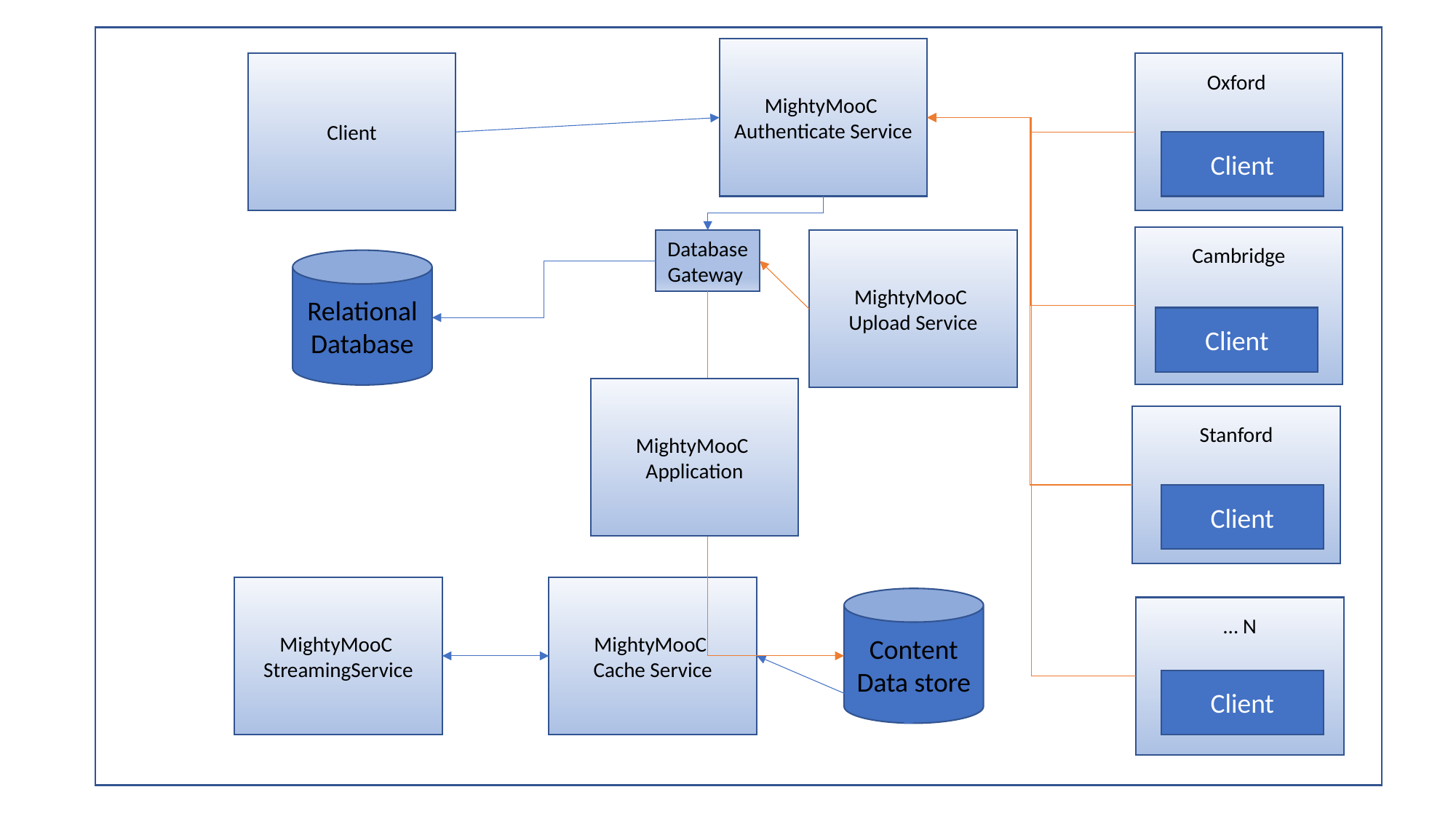

MightyMooC
Authenticate Service
Client
Oxford

Client
Cambridge

Database Gateway
MightyMooC
Upload Service
Relational Database
Client
MightyMooC
Application
Stanford

Client
MightyMooC
Cache Service
MightyMooC
StreamingService
Content Data store
… N

Client